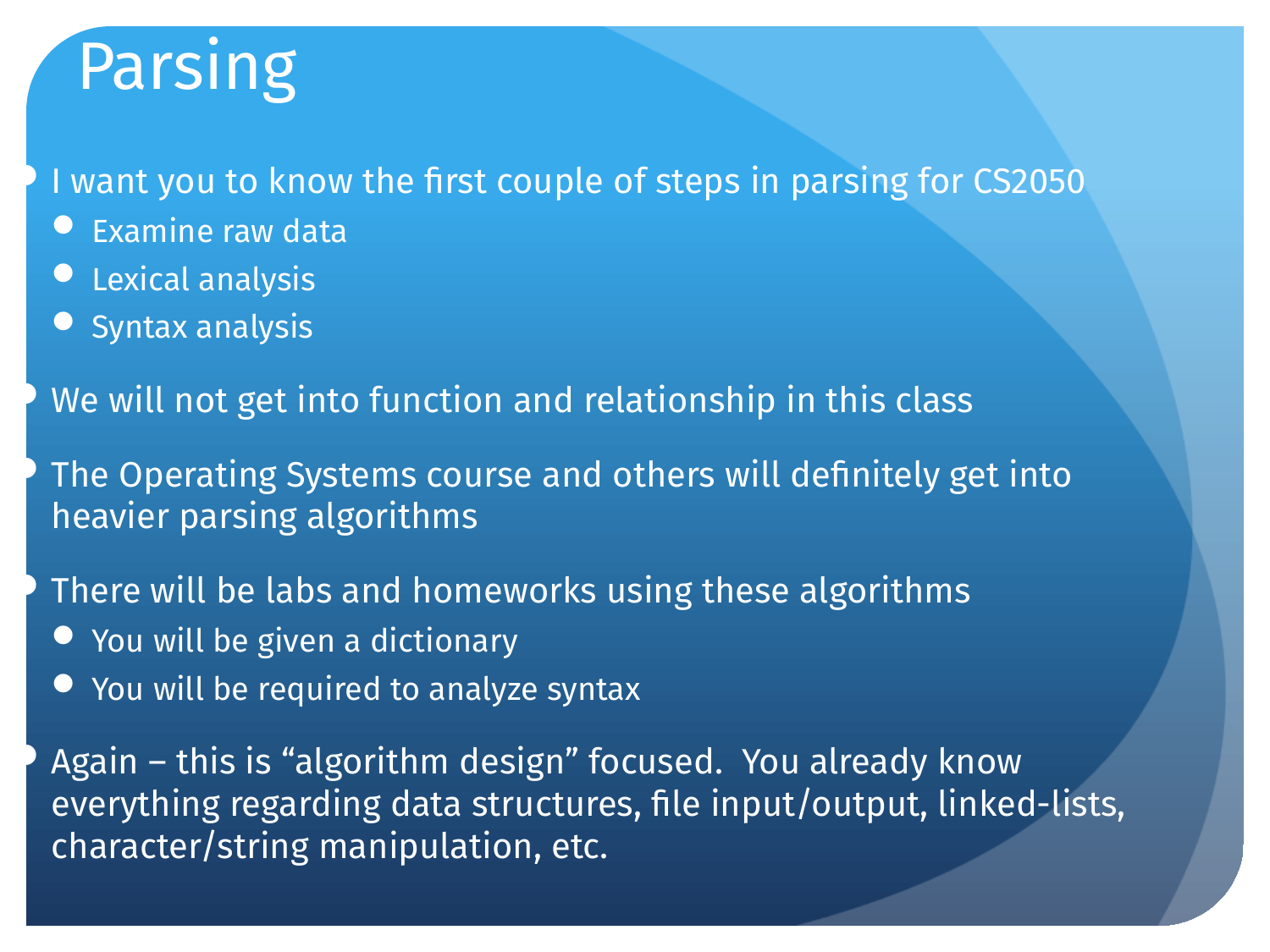

# Parsing
I want you to know the first couple of steps in parsing for CS2050
Examine raw data
Lexical analysis
Syntax analysis
We will not get into function and relationship in this class
The Operating Systems course and others will definitely get into heavier parsing algorithms
There will be labs and homeworks using these algorithms
You will be given a dictionary
You will be required to analyze syntax
Again – this is “algorithm design” focused.  You already know everything regarding data structures, file input/output, linked-lists, character/string manipulation, etc.